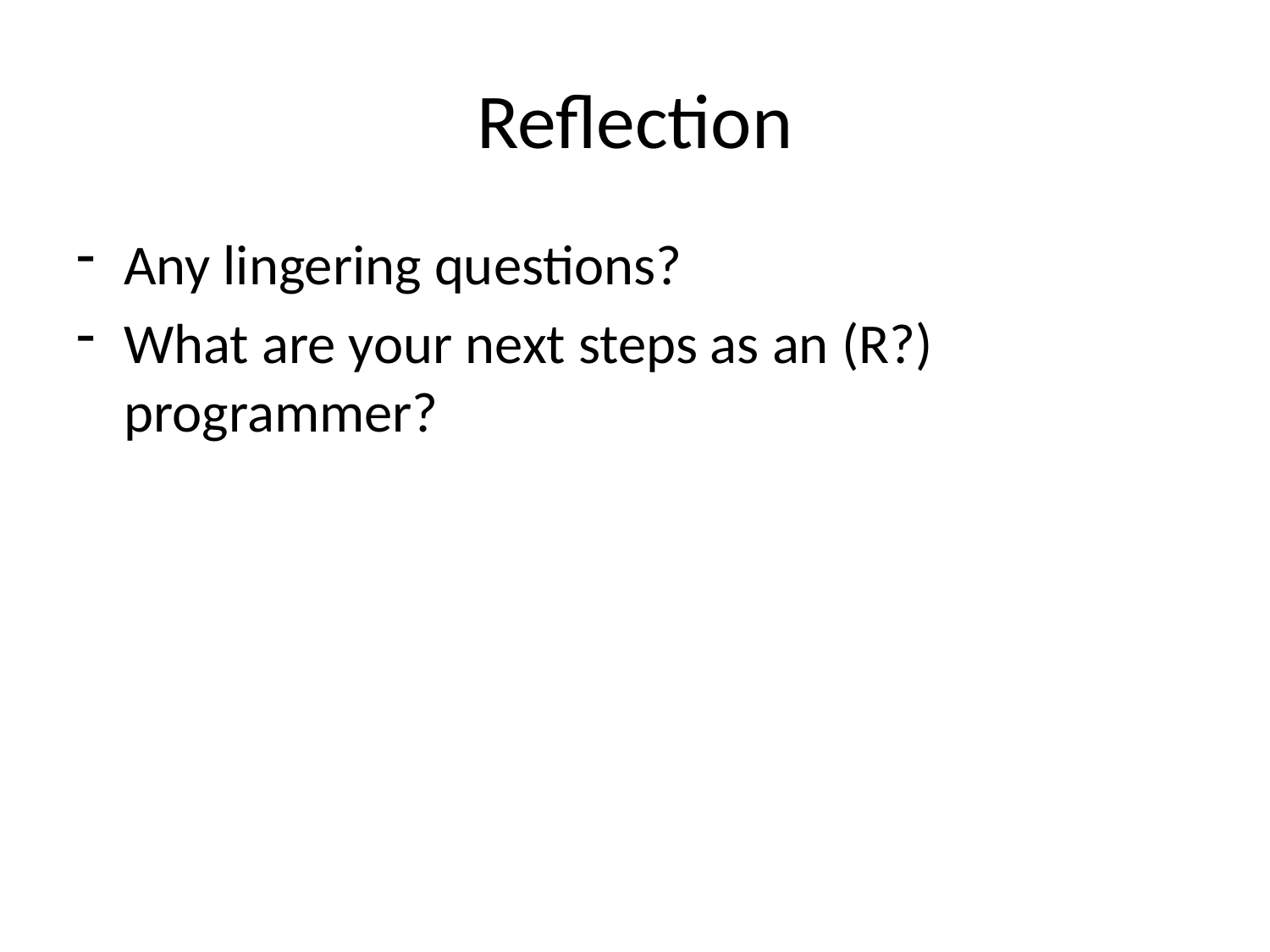

# Reflection
Any lingering questions?
What are your next steps as an (R?) programmer?